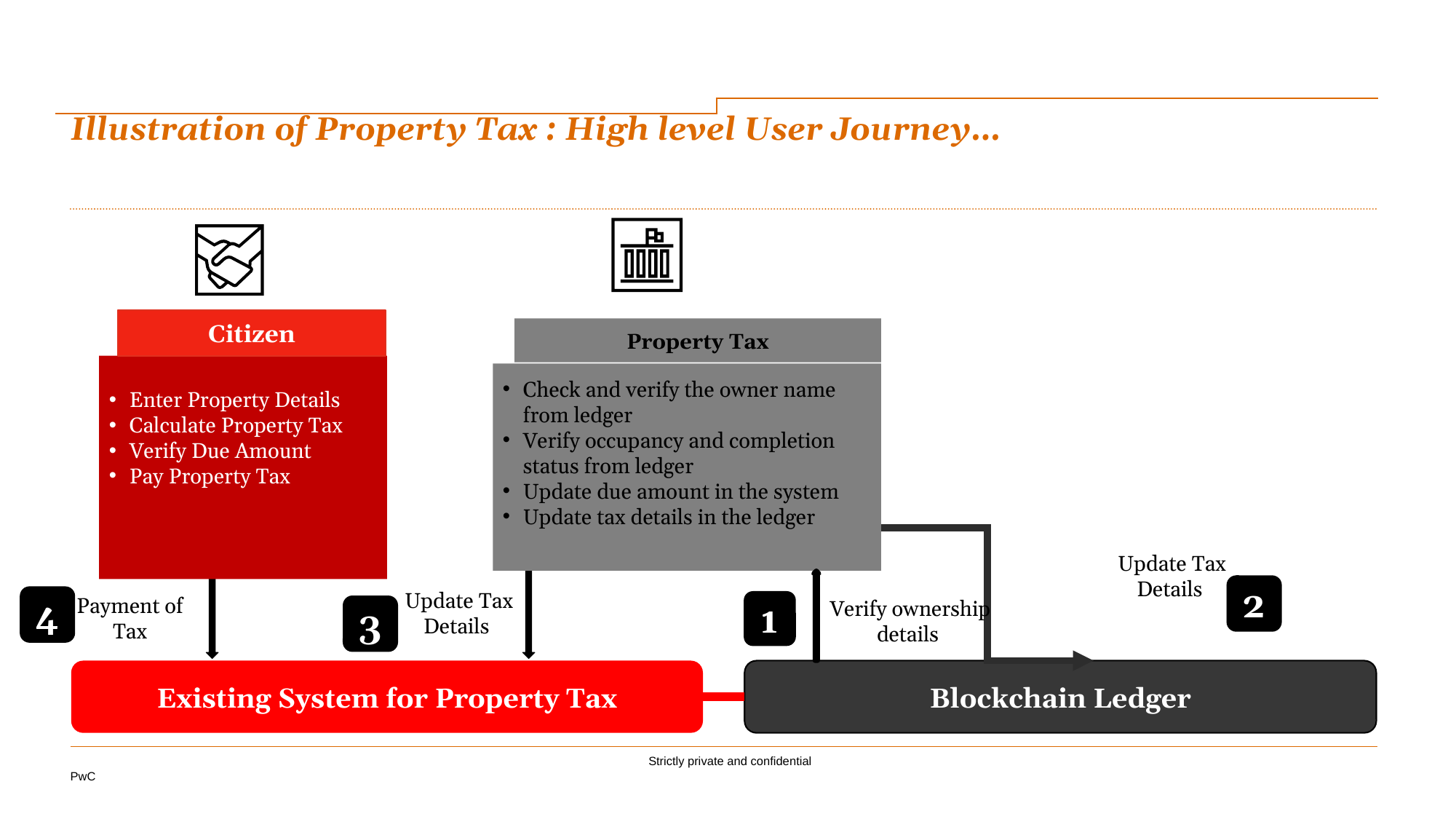

# Illustration of Property Tax : High level User Journey…

Property Tax

Check and verify the owner name from ledger
Verify occupancy and completion status from ledger
Update due amount in the system
Update tax details in the ledger

2
Update Tax Details

Citizen

Enter Property Details
Calculate Property Tax
Verify Due Amount
Pay Property Tax

1

Update Tax Details

4
Payment of Tax
Verify ownership details
3
Existing System for Property Tax
Blockchain Ledger